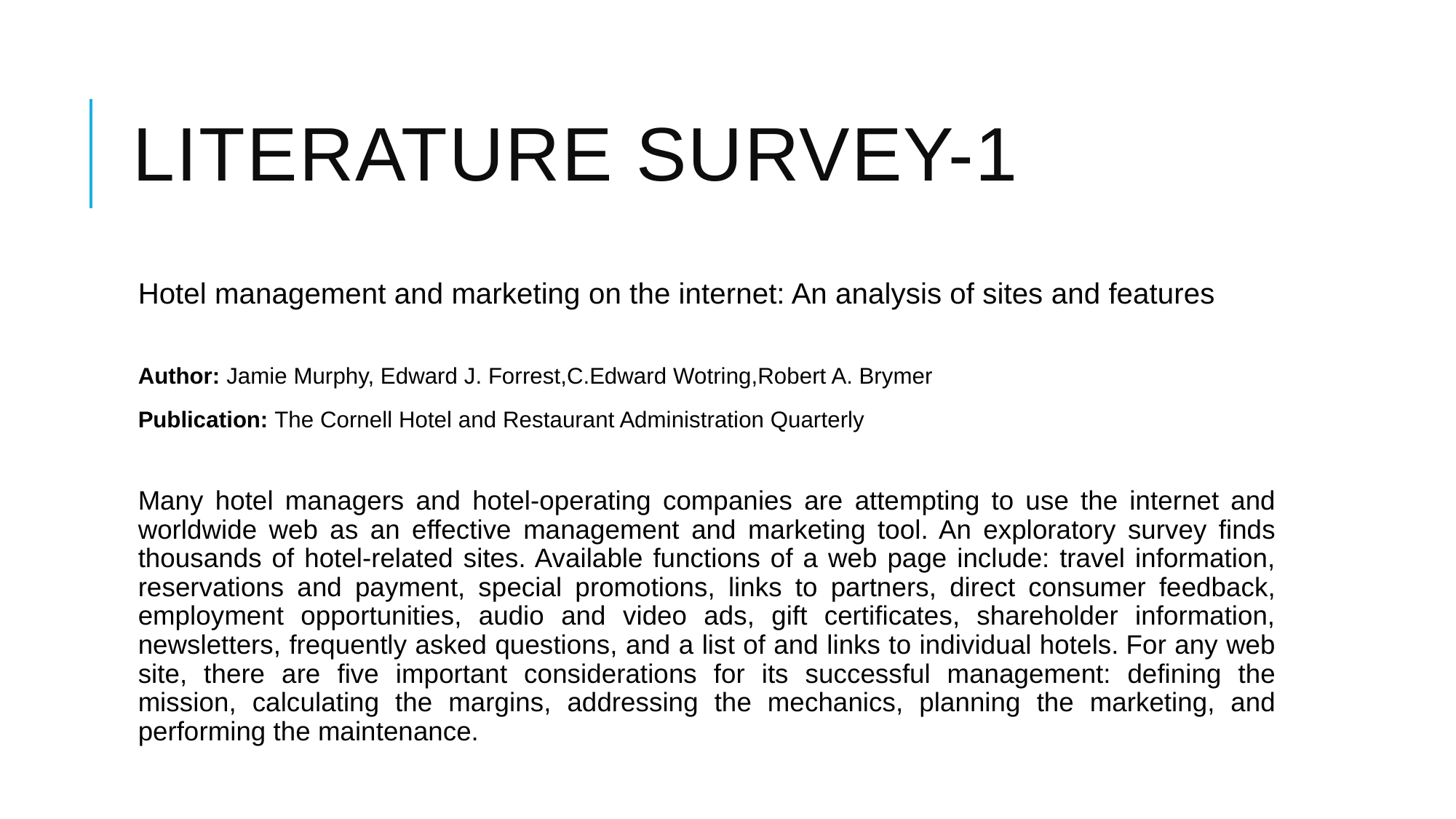

# LITERATURE SURVEY-1
Hotel management and marketing on the internet: An analysis of sites and features

Author: Jamie Murphy, Edward J. Forrest,C.Edward Wotring,Robert A. Brymer
Publication: The Cornell Hotel and Restaurant Administration Quarterly

Many hotel managers and hotel-operating companies are attempting to use the internet and worldwide web as an effective management and marketing tool. An exploratory survey finds thousands of hotel-related sites. Available functions of a web page include: travel information, reservations and payment, special promotions, links to partners, direct consumer feedback, employment opportunities, audio and video ads, gift certificates, shareholder information, newsletters, frequently asked questions, and a list of and links to individual hotels. For any web site, there are five important considerations for its successful management: defining the mission, calculating the margins, addressing the mechanics, planning the marketing, and performing the maintenance.